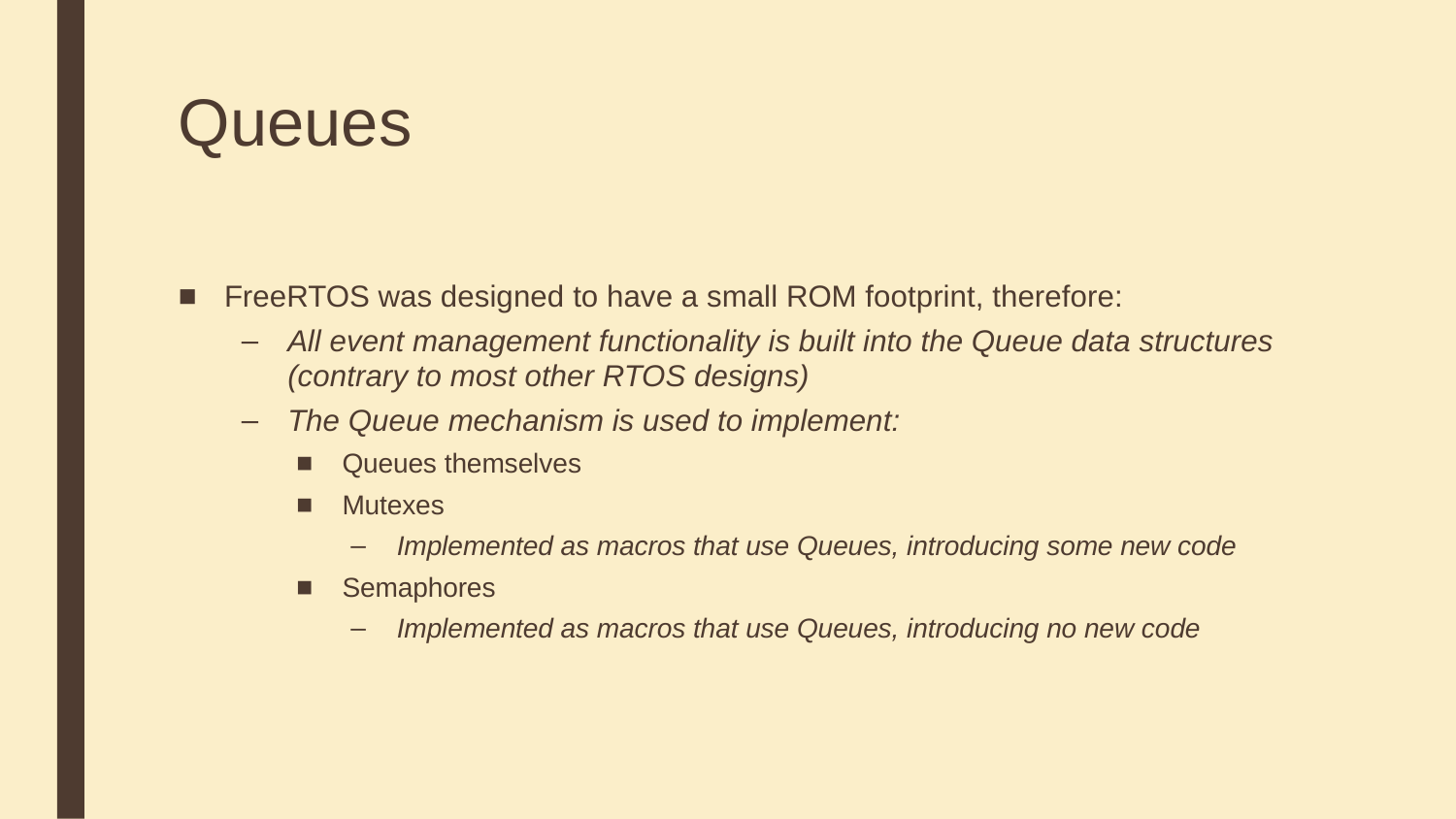

# Queues
FreeRTOS was designed to have a small ROM footprint, therefore:
All event management functionality is built into the Queue data structures (contrary to most other RTOS designs)
The Queue mechanism is used to implement:
Queues themselves
Mutexes
Implemented as macros that use Queues, introducing some new code
Semaphores
Implemented as macros that use Queues, introducing no new code